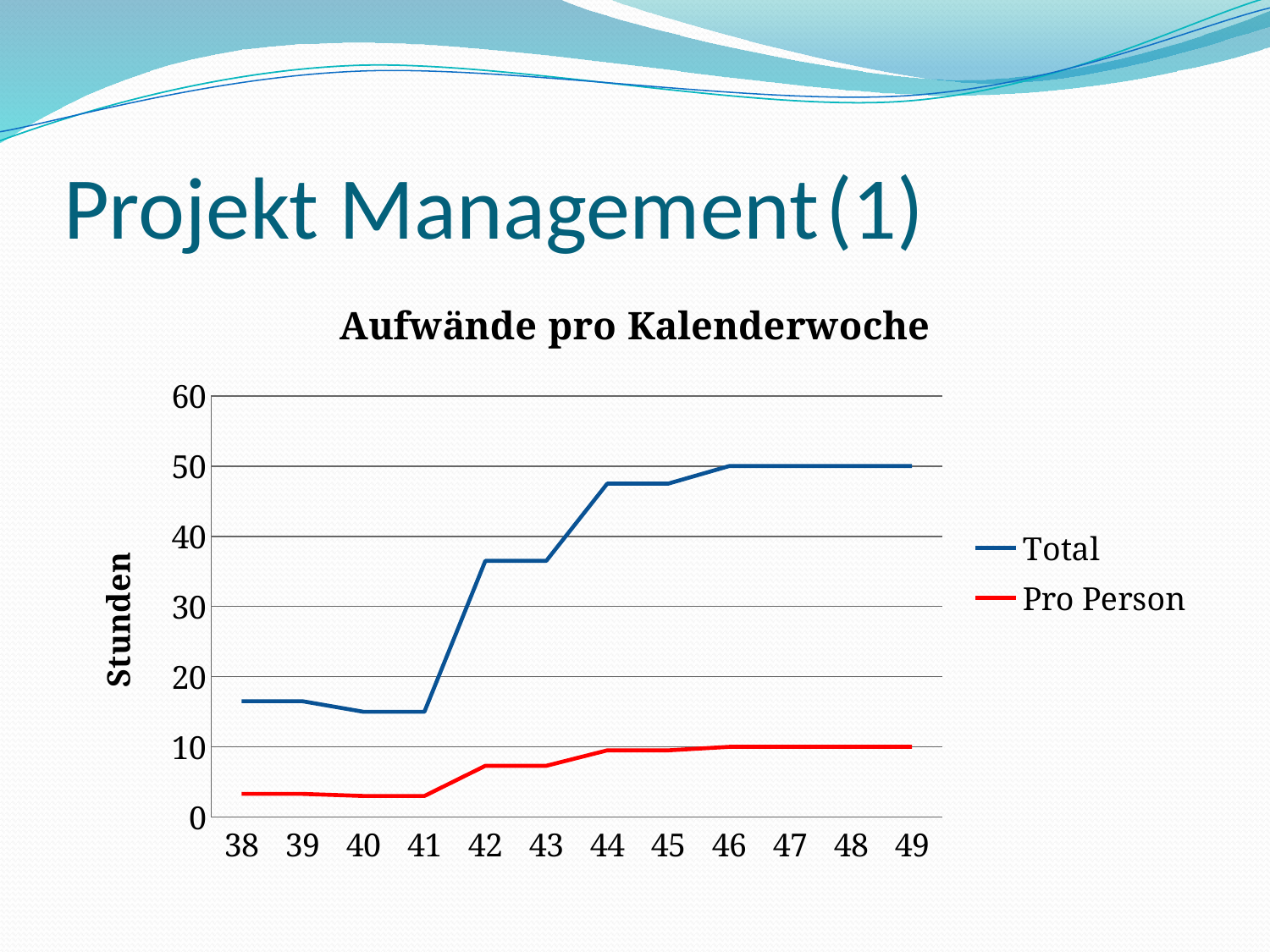

# Projekt Management	(1)

### Chart: Aufwände pro Kalenderwoche

| Category | Total | Pro Person |
|---|---|---|
| 38 | 16.5 | 3.3 |
| 39 | 16.5 | 3.3 |
| 40 | 15.0 | 3.0 |
| 41 | 15.0 | 3.0 |
| 42 | 36.5 | 7.3 |
| 43 | 36.5 | 7.3 |
| 44 | 47.5 | 9.5 |
| 45 | 47.5 | 9.5 |
| 46 | 50.0 | 10.0 |
| 47 | 50.0 | 10.0 |
| 48 | 50.0 | 10.0 |
| 49 | 50.0 | 10.0 |